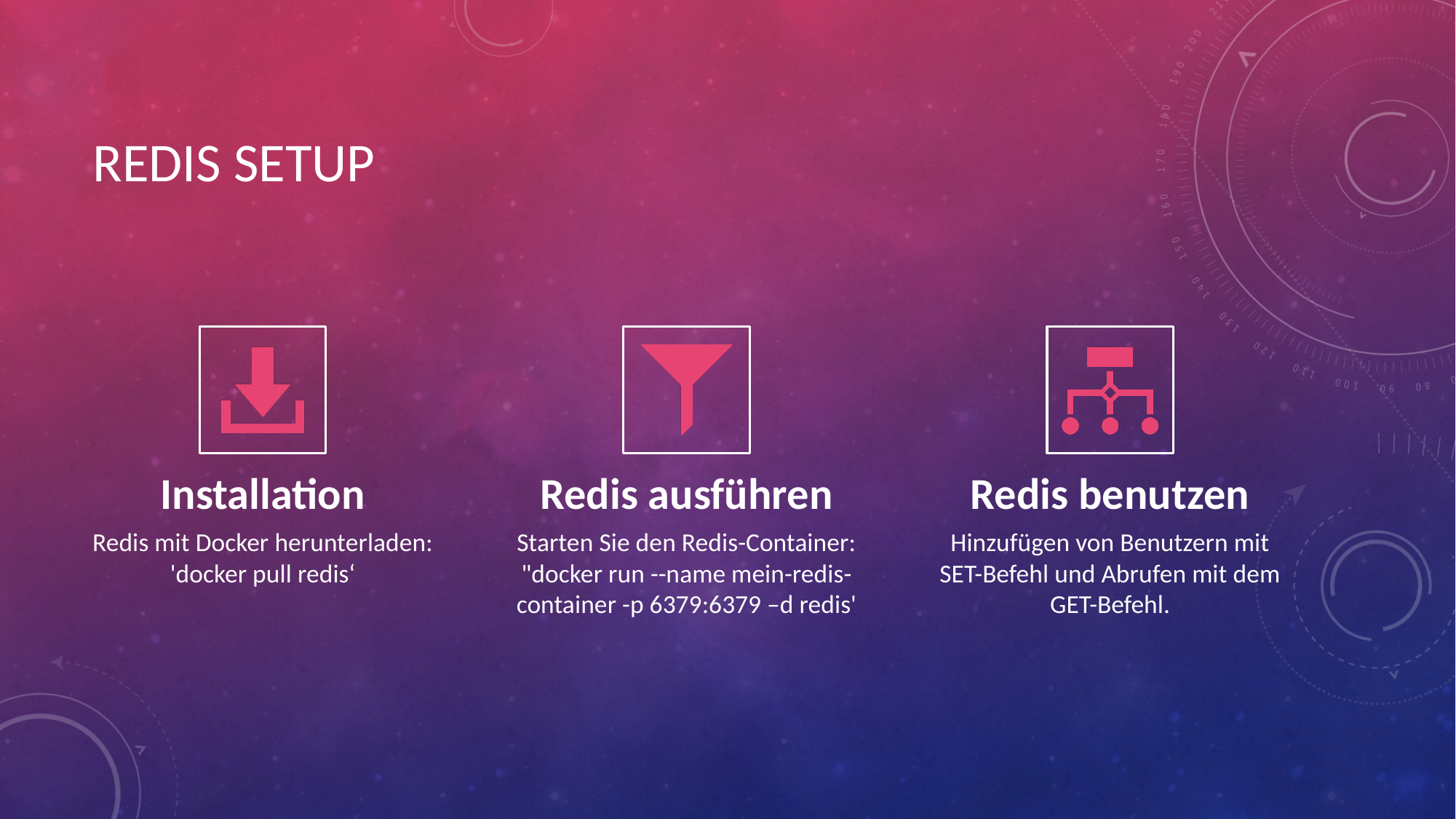

# Redis Setup
Installation
Redis mit Docker herunterladen: 'docker pull redis‘
Redis ausführen
Starten Sie den Redis-Container: "docker run --name mein-redis-container -p 6379:6379 –d redis'
Redis benutzen
Hinzufügen von Benutzern mit SET-Befehl und Abrufen mit dem GET-Befehl.